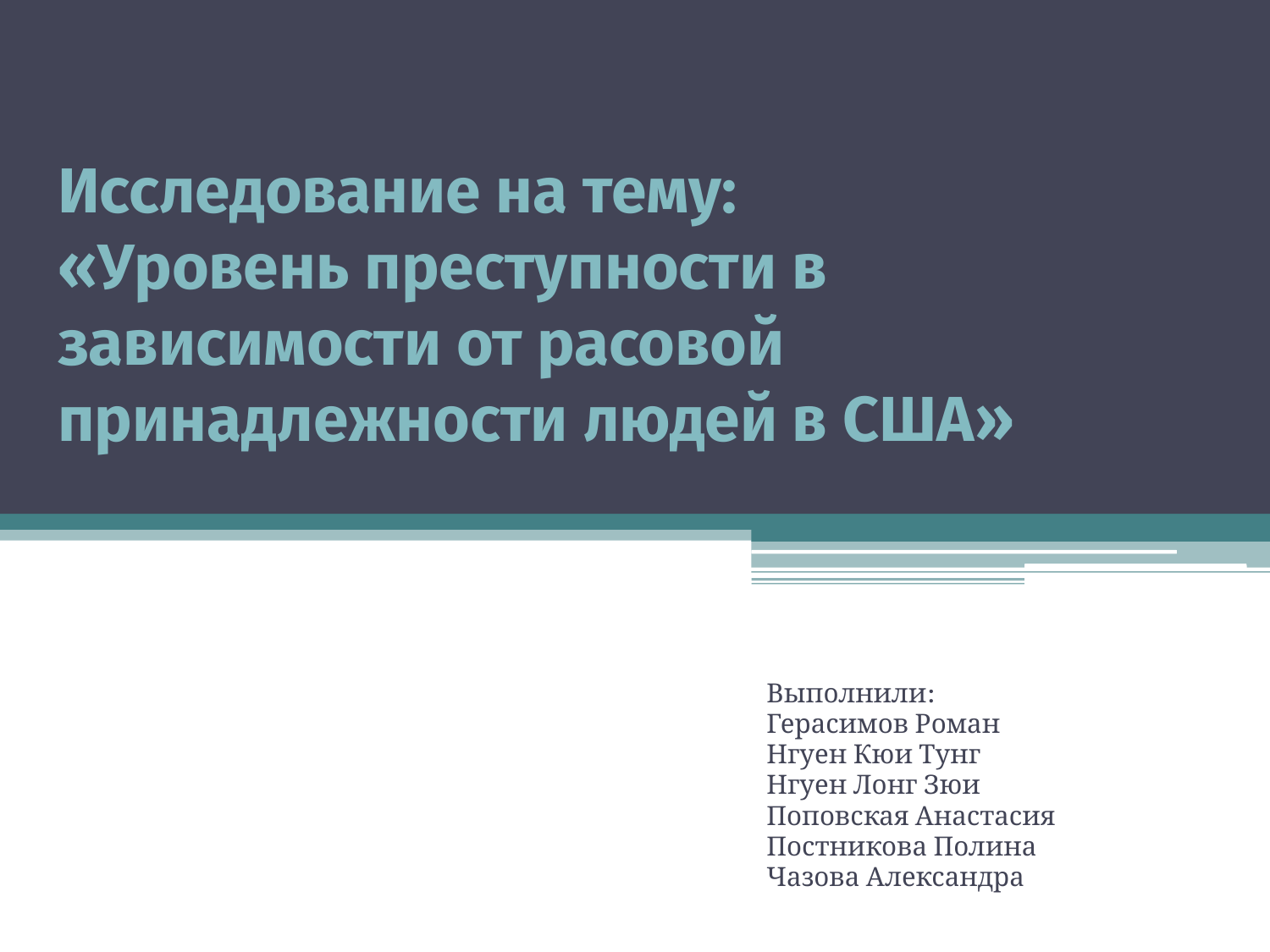

# Исследование на тему: «Уровень преступности в зависимости от расовой принадлежности людей в США»
Выполнили:
Герасимов Роман
Нгуен Кюи Тунг
Нгуен Лонг Зюи
Поповская Анастасия
Постникова Полина
Чазова Александра